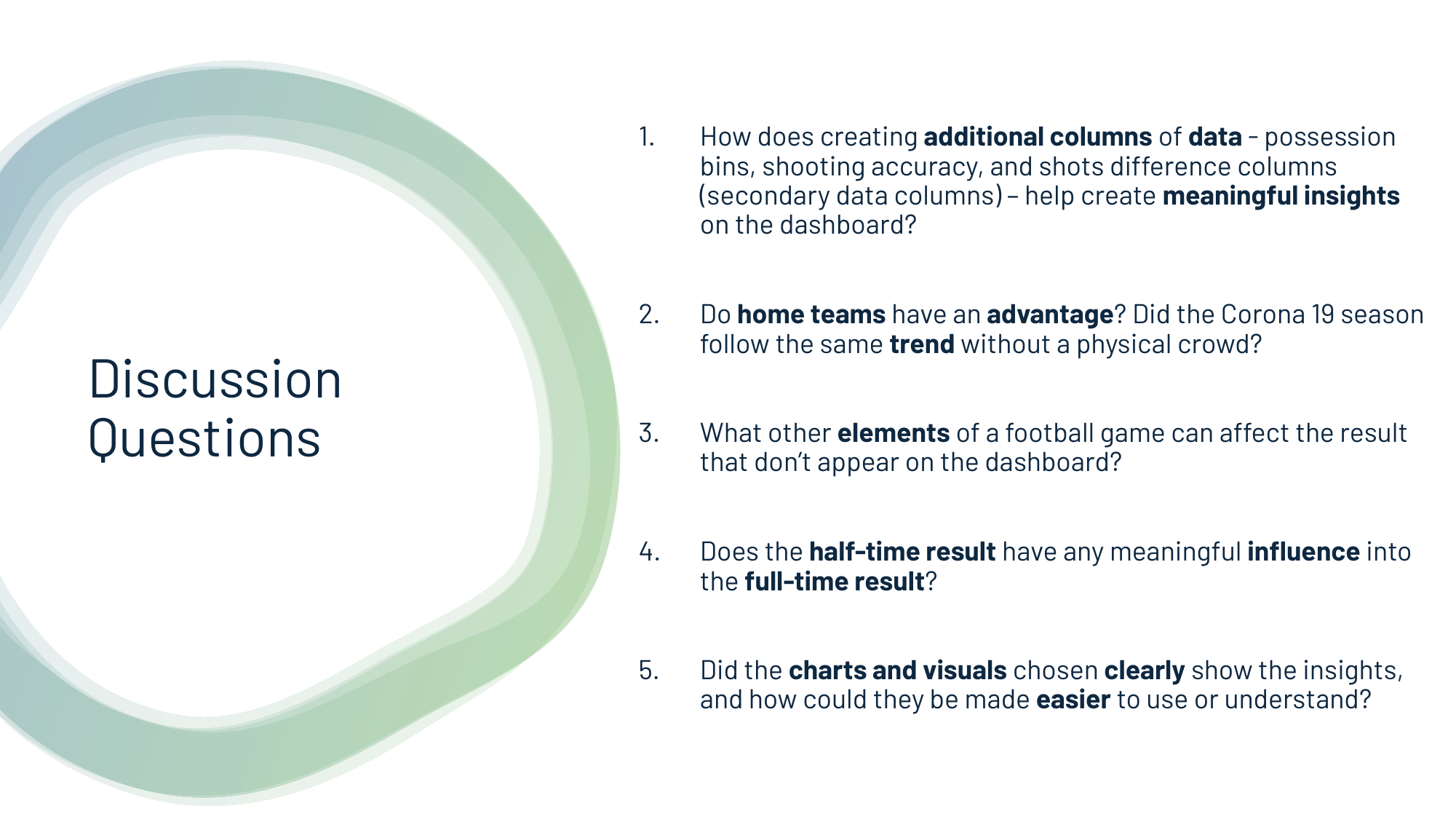

How does creating additional columns of data - possession bins, shooting accuracy, and shots difference columns (secondary data columns) – help create meaningful insights on the dashboard?

Do home teams have an advantage? Did the Corona 19 season follow the same trend without a physical crowd?

What other elements of a football game can affect the result that don’t appear on the dashboard?

Does the half-time result have any meaningful influence into the full-time result?

Did the charts and visuals chosen clearly show the insights, and how could they be made easier to use or understand?
# Discussion Questions